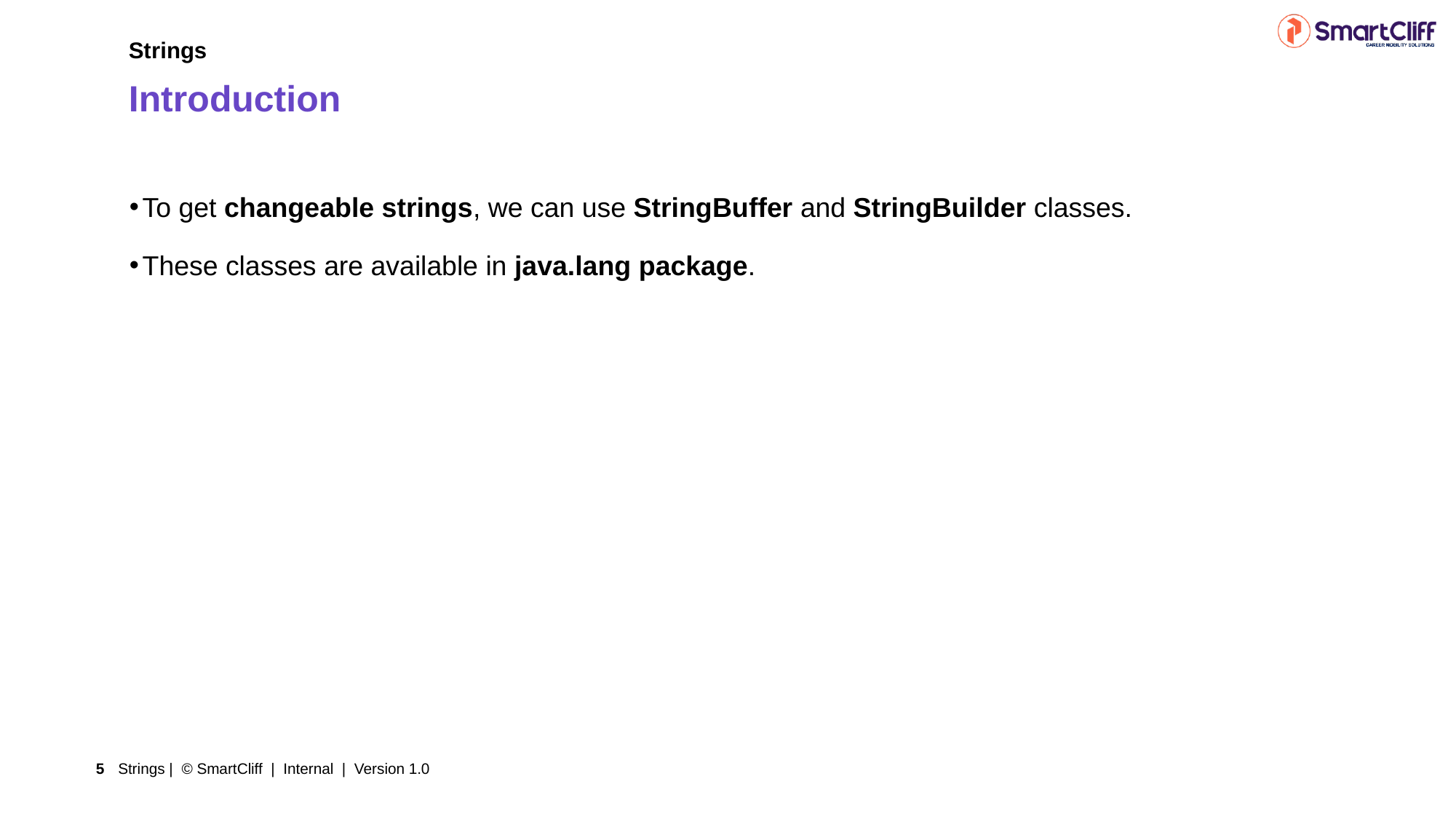

Strings
Introduction
To get changeable strings, we can use StringBuffer and StringBuilder classes.
These classes are available in java.lang package.
Strings |  © SmartCliff  |  Internal  |  Version 1.0
5